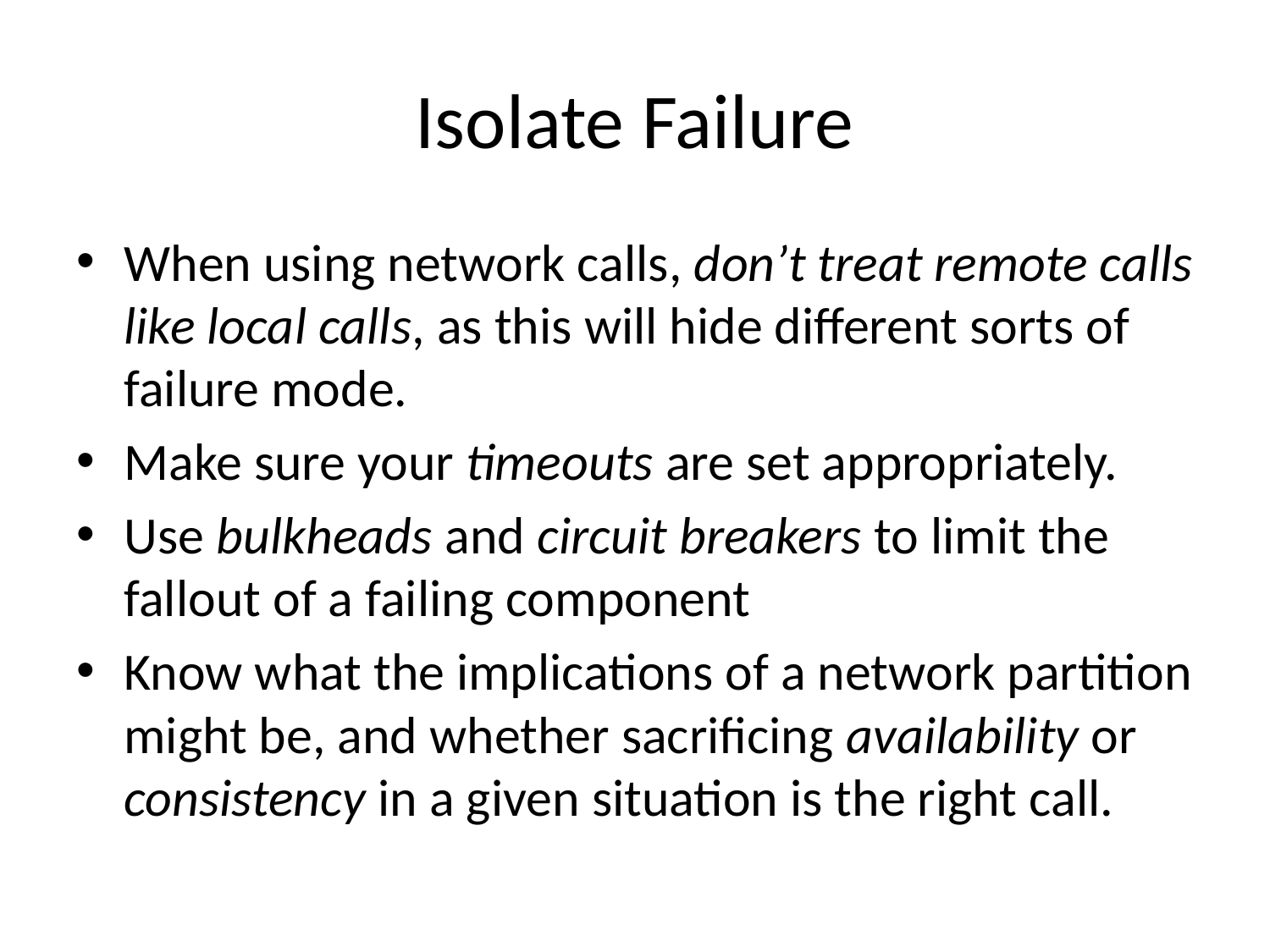

# Isolate Failure
When using network calls, don’t treat remote calls like local calls, as this will hide different sorts of failure mode.
Make sure your timeouts are set appropriately.
Use bulkheads and circuit breakers to limit the fallout of a failing component
Know what the implications of a network partition might be, and whether sacrificing availability or consistency in a given situation is the right call.